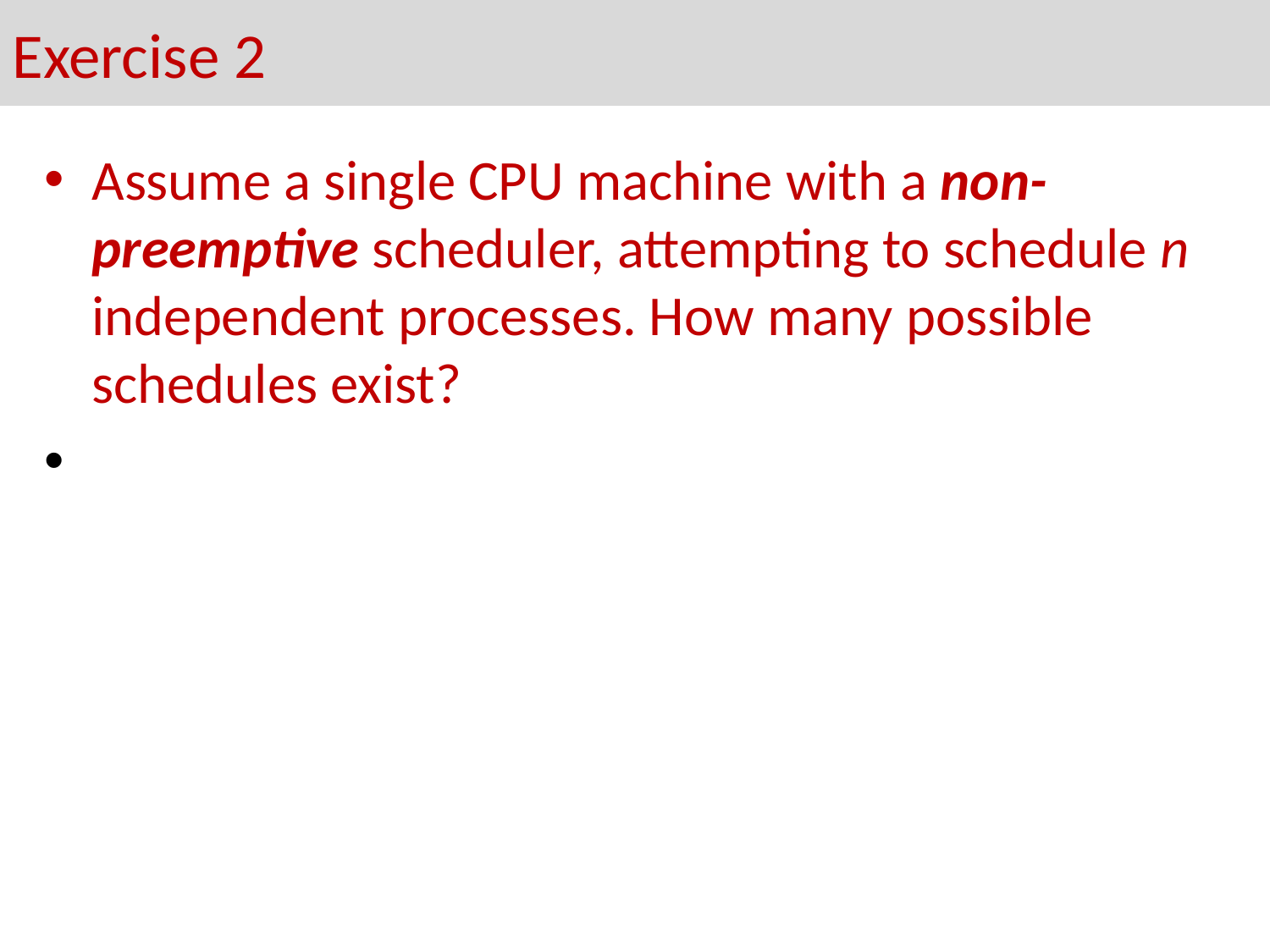

Exercise 2
Assume a single CPU machine with a non-preemptive scheduler, attempting to schedule n independent processes. How many possible schedules exist?